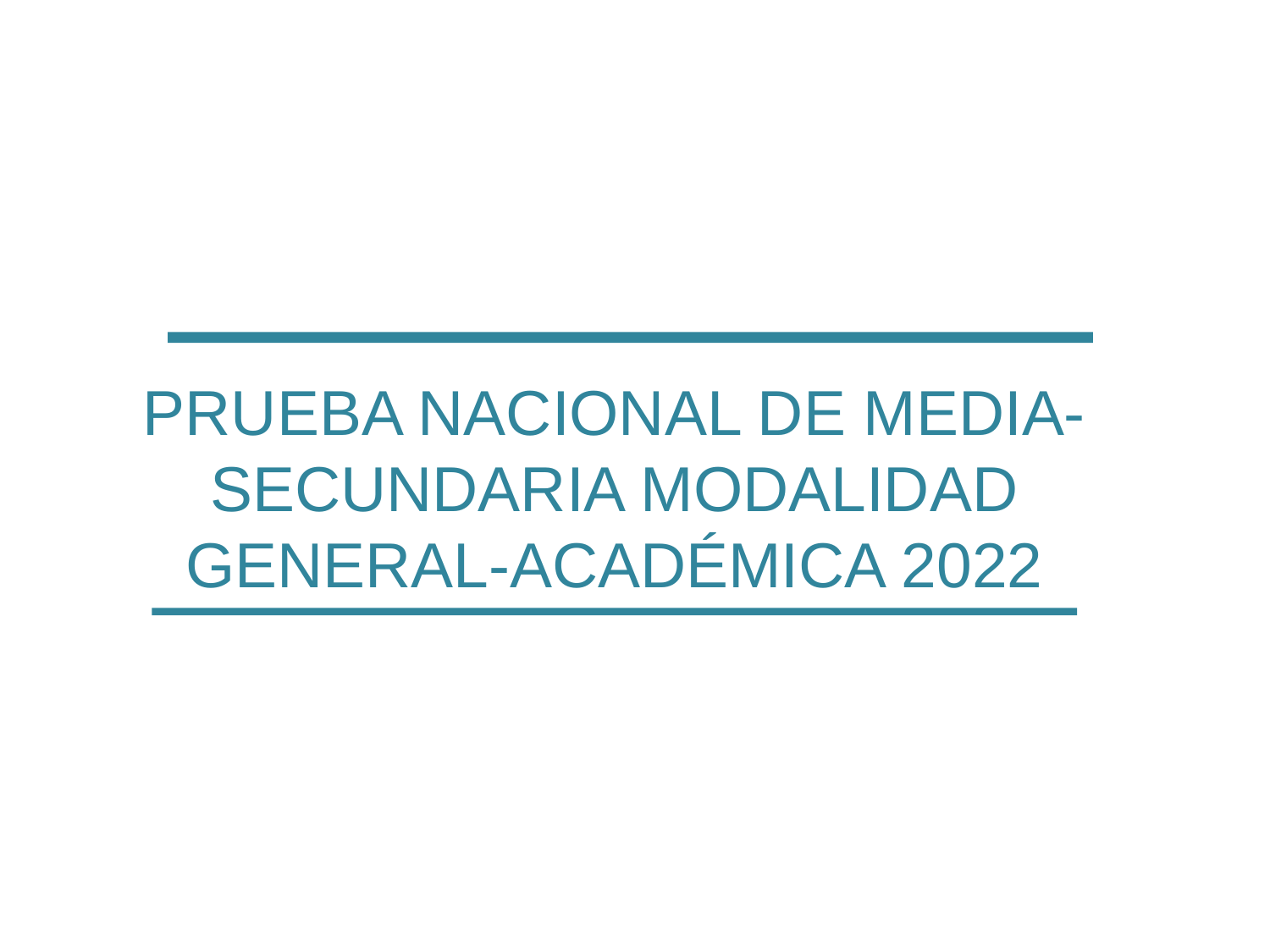

PRUEBA NACIONAL DE MEDIA-SECUNDARIA MODALIDAD GENERAL-ACADÉMICA 2022